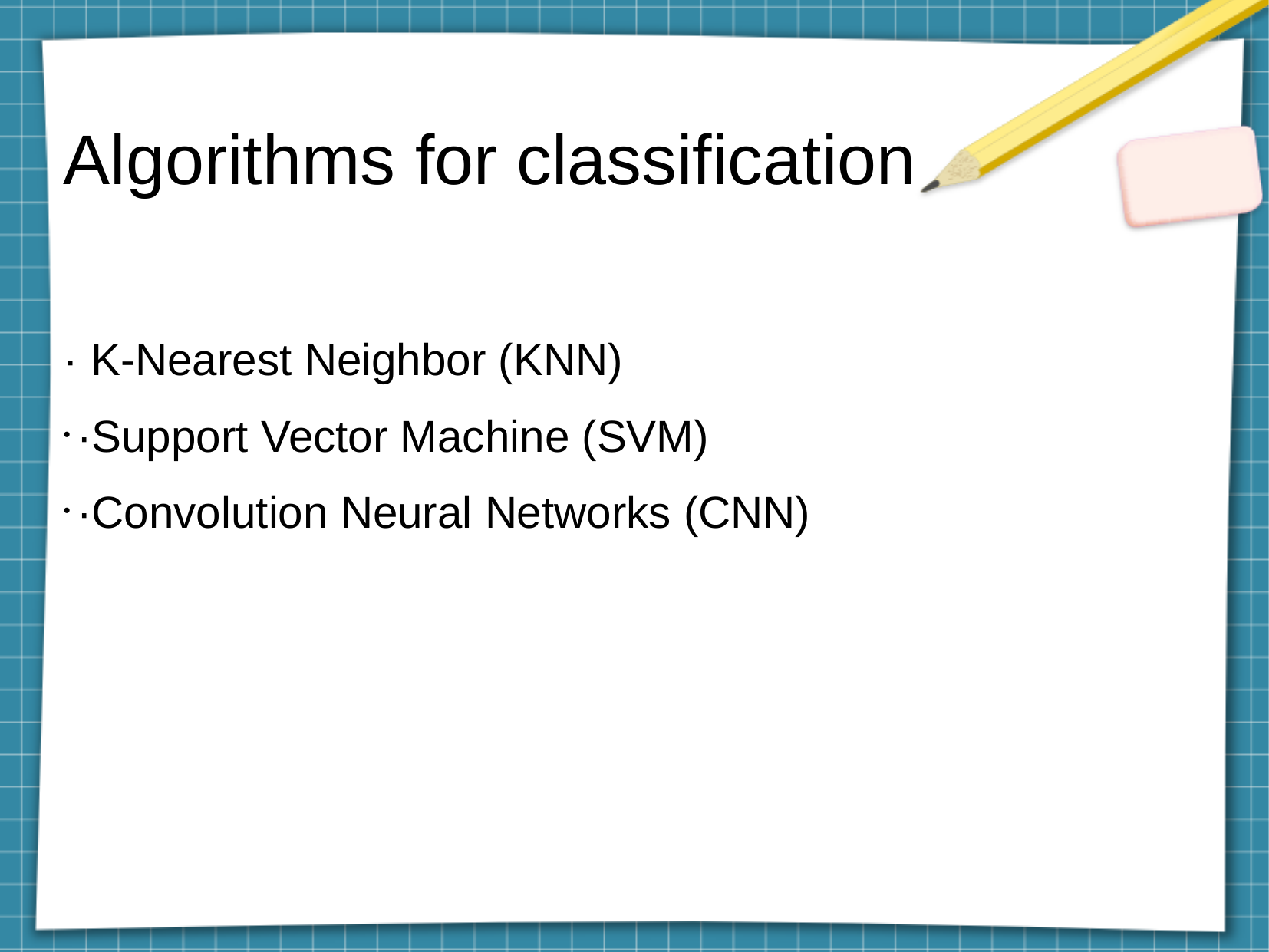

# Algorithms for classification
· K-Nearest Neighbor (KNN)
·Support Vector Machine (SVM)
·Convolution Neural Networks (CNN)